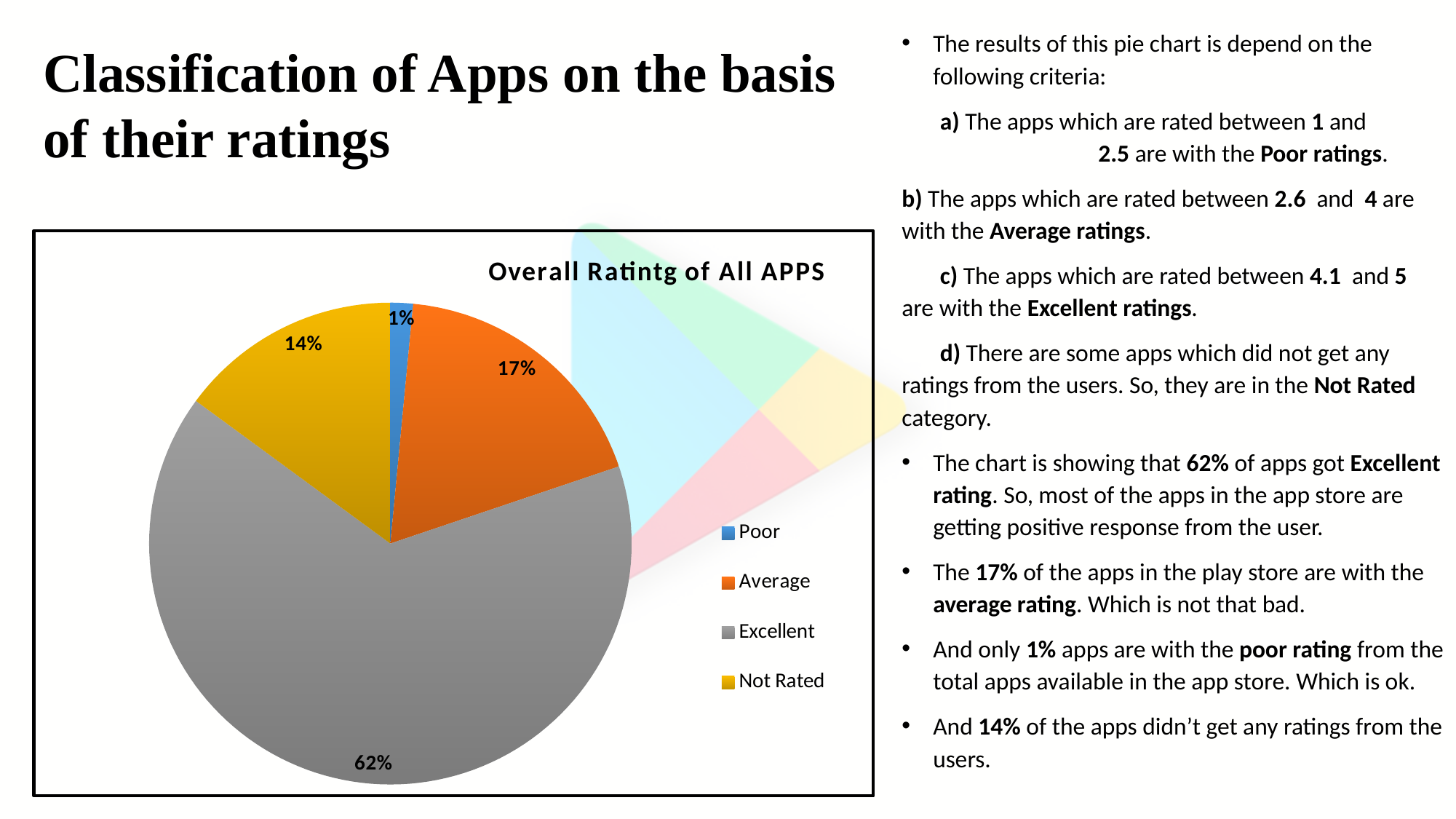

# Classification of Apps on the basis of their ratings
The results of this pie chart is depend on the following criteria:
       a) The apps which are rated between 1 and                                                   2.5 are with the Poor ratings.
b) The apps which are rated between 2.6  and  4 are with the Average ratings.
       c) The apps which are rated between 4.1  and 5 are with the Excellent ratings.
       d) There are some apps which did not get any ratings from the users. So, they are in the Not Rated category.
The chart is showing that 62% of apps got Excellent rating. So, most of the apps in the app store are getting positive response from the user.
The 17% of the apps in the play store are with the average rating. Which is not that bad.
And only 1% apps are with the poor rating from the total apps available in the app store. Which is ok.
And 14% of the apps didn’t get any ratings from the users.

### Chart: Overall Ratintg of All APPS

| Category | percentage count |
|---|---|
| Poor | 0.01429123213595983 |
| Average | 0.1735225955967555 |
| Excellent | 0.6187717265353418 |
| Not Rated | 0.1413673232908459 |